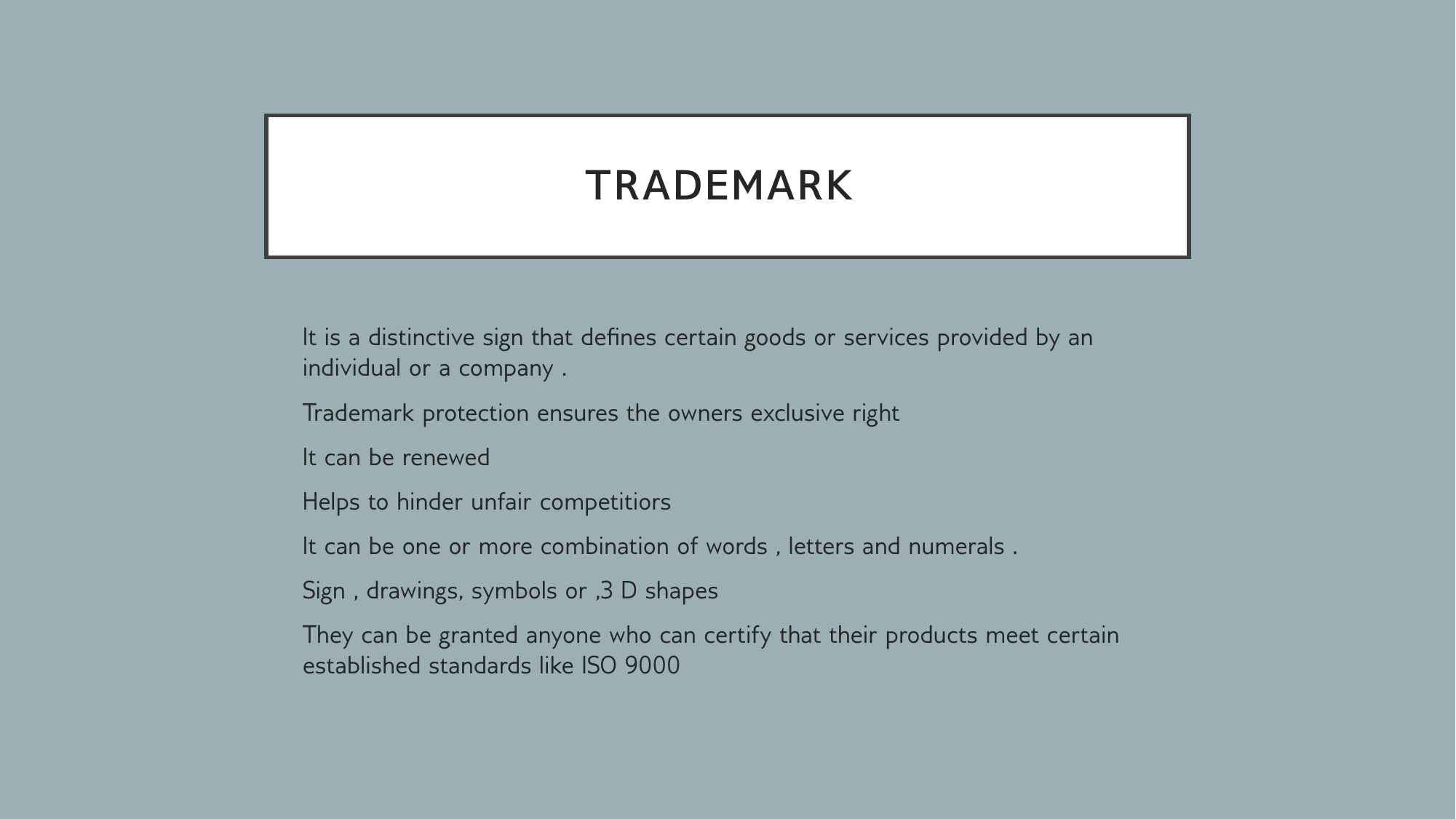

# TRADEMARK
It is a distinctive sign that defines certain goods or services provided by an individual or a company .
Trademark protection ensures the owners exclusive right
It can be renewed
Helps to hinder unfair competitiors
It can be one or more combination of words , letters and numerals .
Sign , drawings, symbols or ,3 D shapes
They can be granted anyone who can certify that their products meet certain established standards like ISO 9000